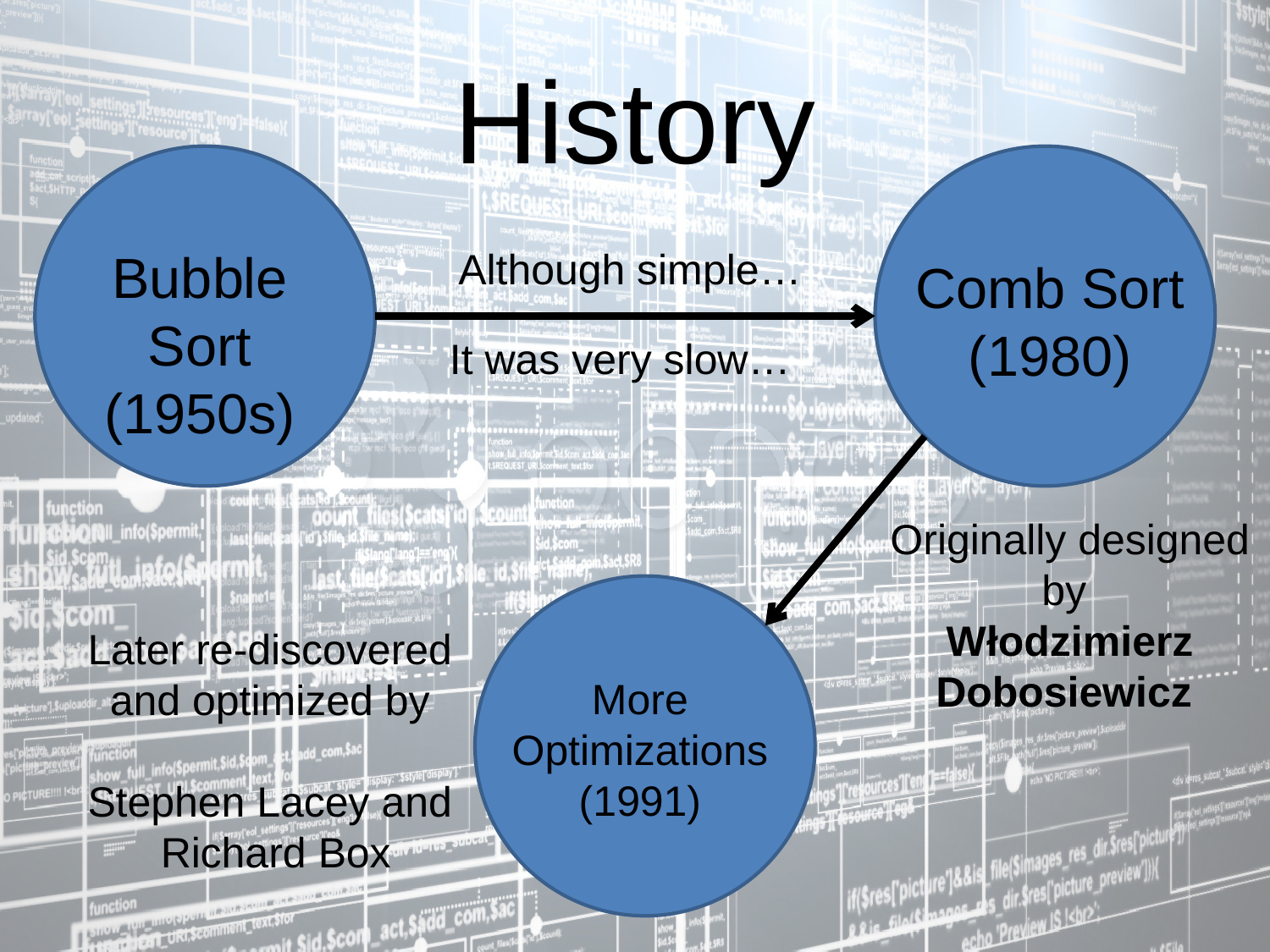

# History

Bubble Sort
(1950s)
Although simple…
Comb Sort
(1980)
It was very slow…
Originally designed by
Włodzimierz Dobosiewicz

Later re-discovered and optimized by

Stephen Lacey and
 Richard Box
More
Optimizations
(1991)